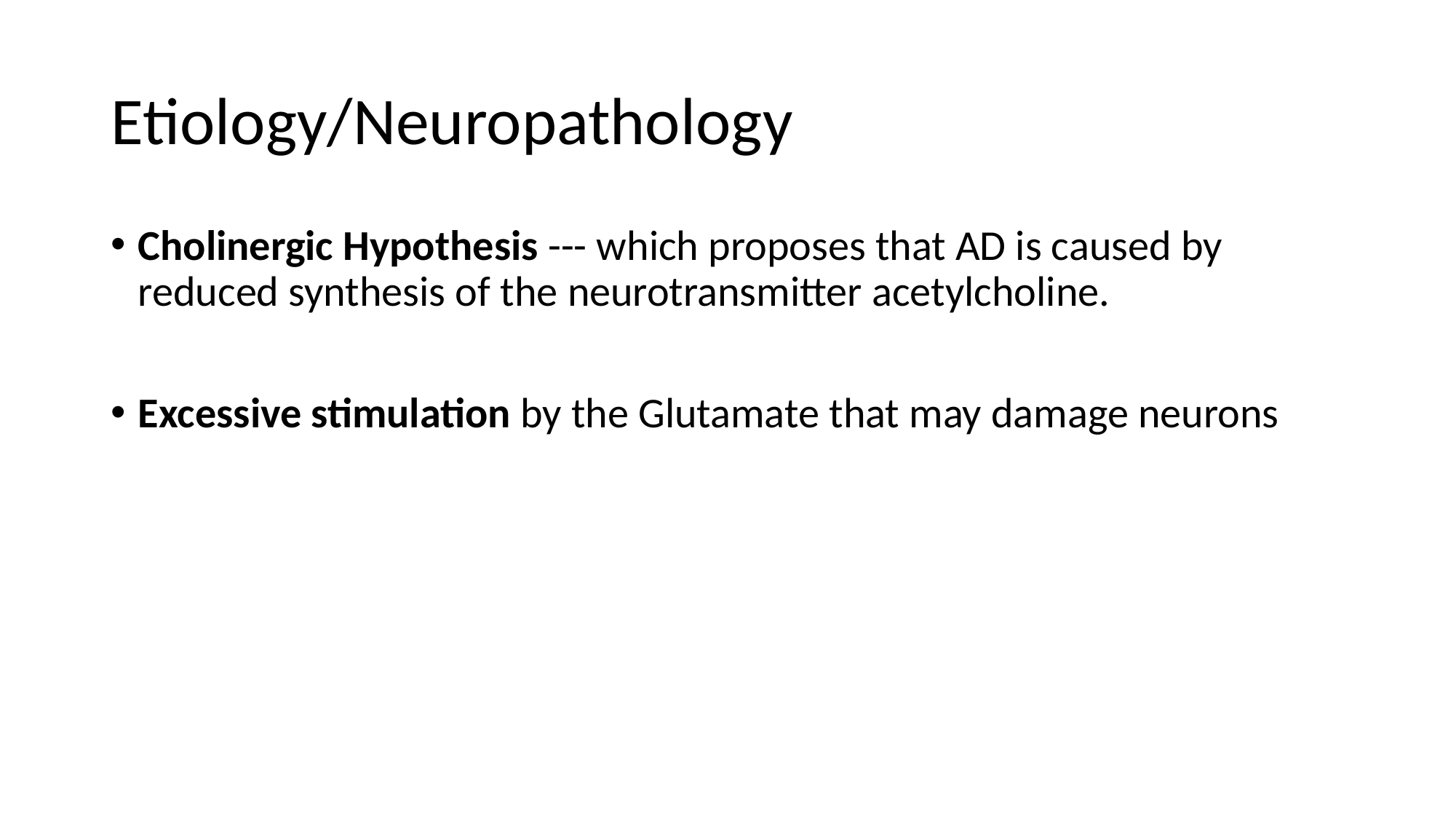

# Etiology/Neuropathology
Cholinergic Hypothesis --- which proposes that AD is caused by reduced synthesis of the neurotransmitter acetylcholine.

Excessive stimulation by the Glutamate that may damage neurons